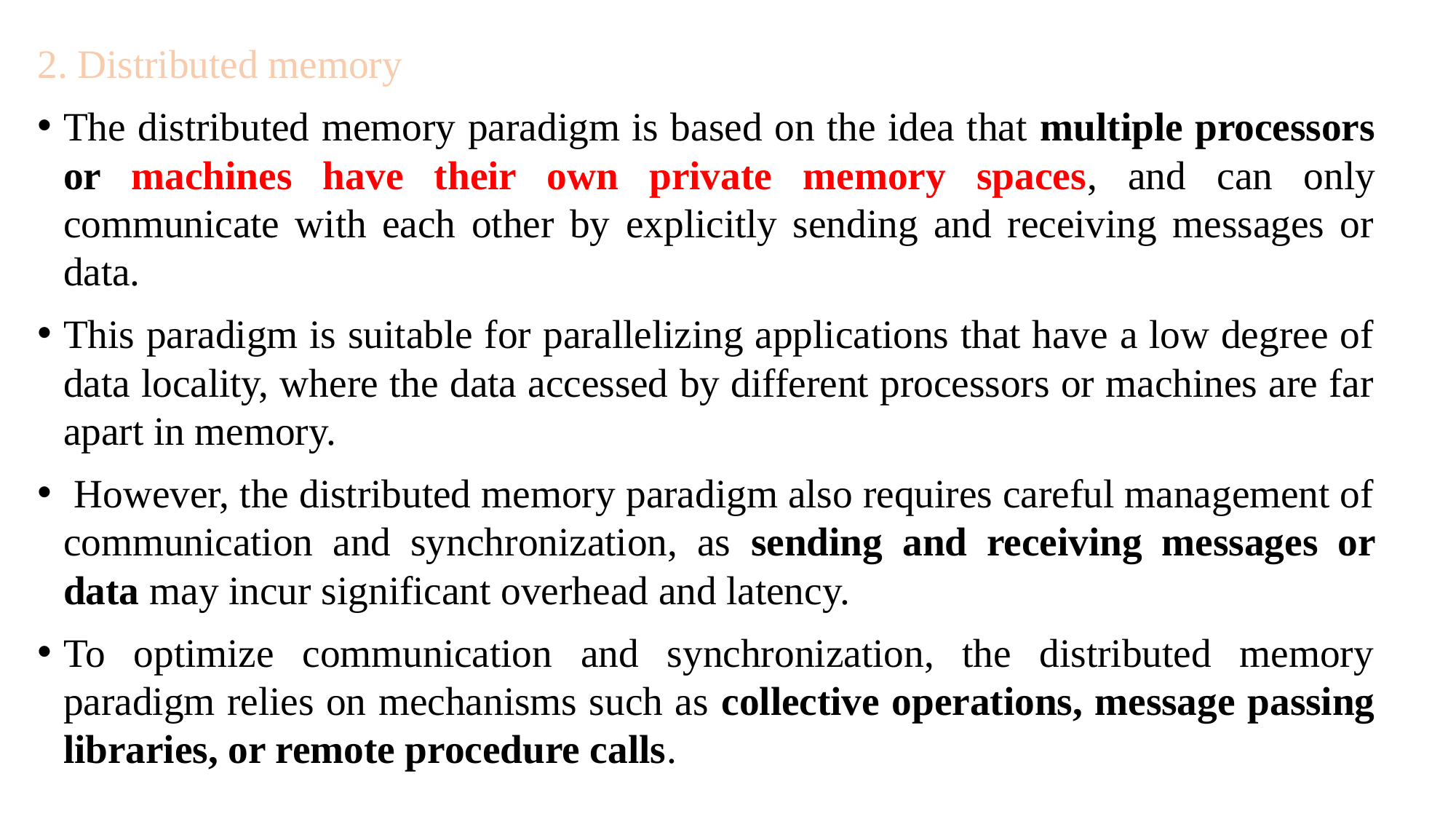

2. Distributed memory
The distributed memory paradigm is based on the idea that multiple processors or machines have their own private memory spaces, and can only communicate with each other by explicitly sending and receiving messages or data.
This paradigm is suitable for parallelizing applications that have a low degree of data locality, where the data accessed by different processors or machines are far apart in memory.
 However, the distributed memory paradigm also requires careful management of communication and synchronization, as sending and receiving messages or data may incur significant overhead and latency.
To optimize communication and synchronization, the distributed memory paradigm relies on mechanisms such as collective operations, message passing libraries, or remote procedure calls.